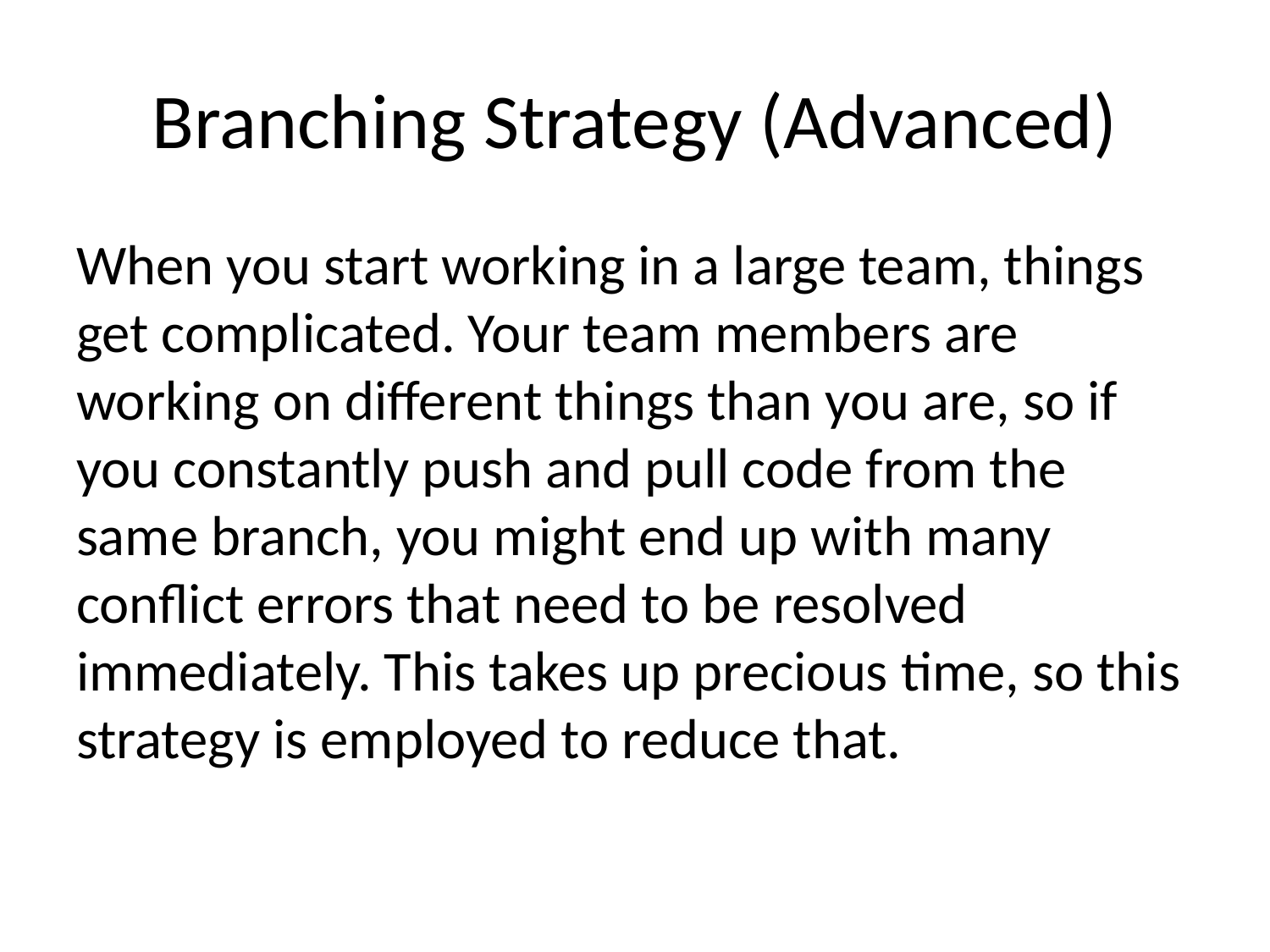

# Branching Strategy (Advanced)
When you start working in a large team, things get complicated. Your team members are working on different things than you are, so if you constantly push and pull code from the same branch, you might end up with many conflict errors that need to be resolved immediately. This takes up precious time, so this strategy is employed to reduce that.